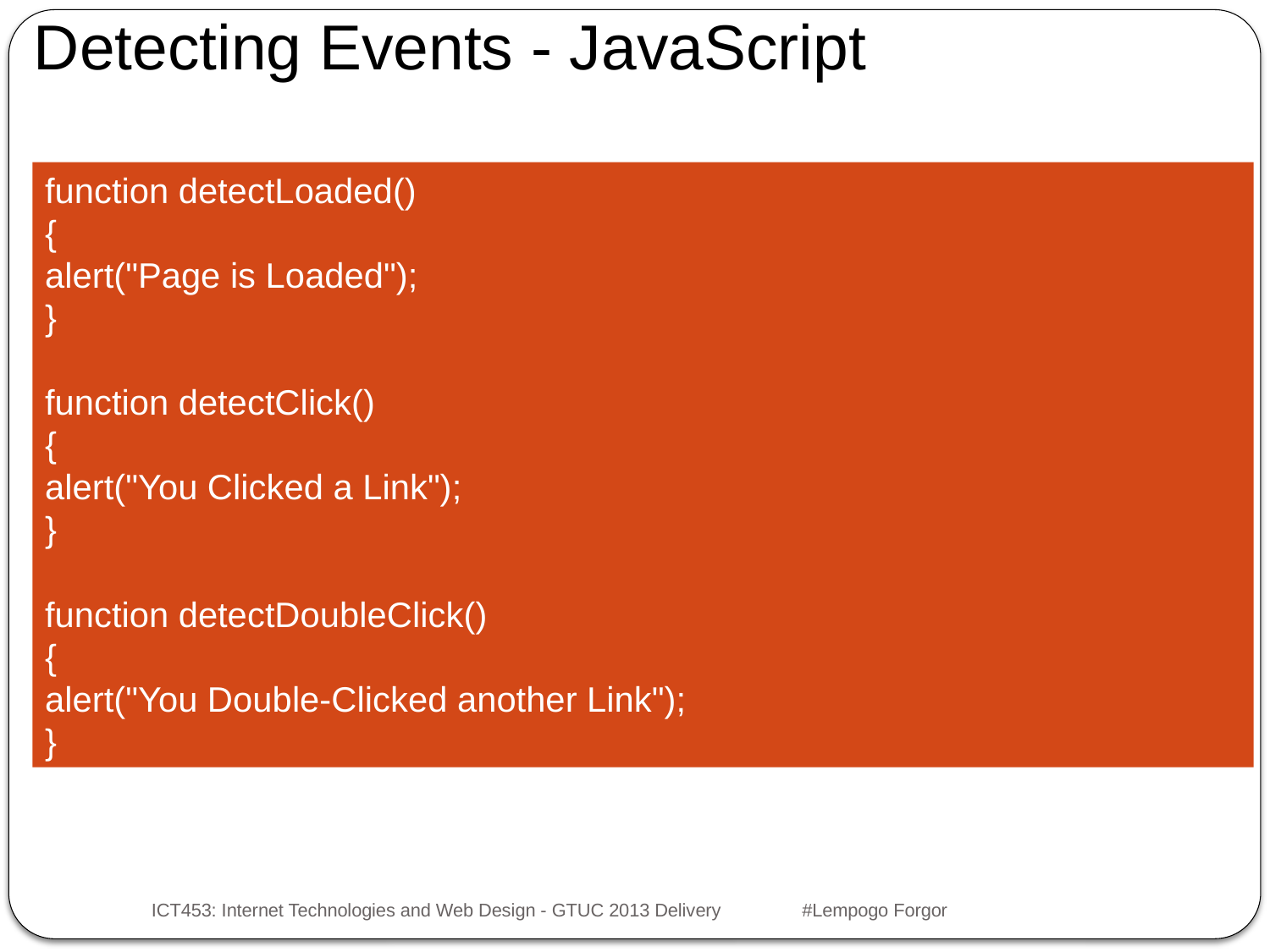

Detecting Events - JavaScript
function detectLoaded()
{
alert("Page is Loaded");
}

function detectClick()
{
alert("You Clicked a Link");
}

function detectDoubleClick()
{
alert("You Double-Clicked another Link");
}
ICT453: Internet Technologies and Web Design - GTUC 2013 Delivery                #Lempogo Forgor